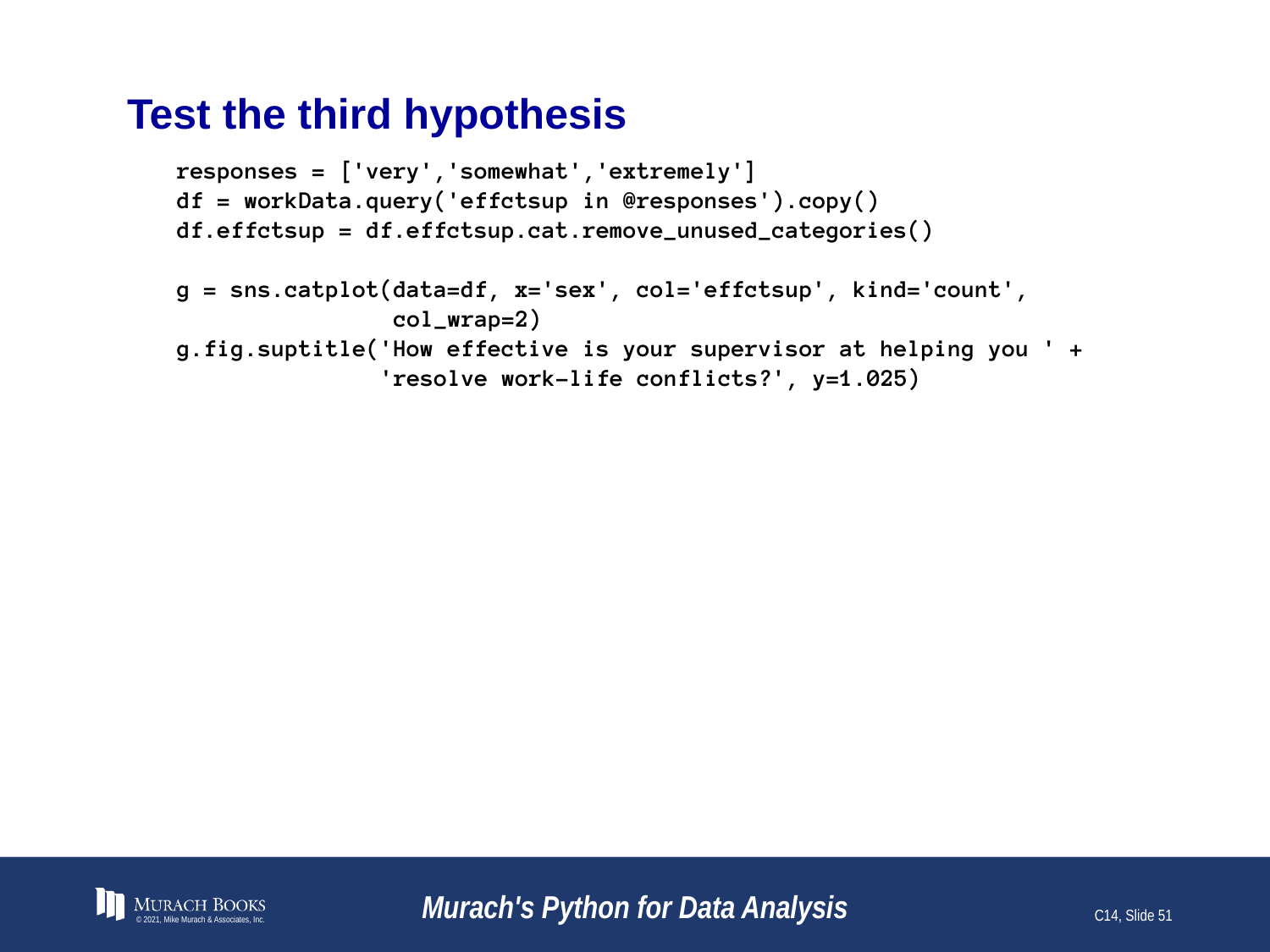

# Test the third hypothesis
responses = ['very','somewhat','extremely']
df = workData.query('effctsup in @responses').copy()
df.effctsup = df.effctsup.cat.remove_unused_categories()

g = sns.catplot(data=df, x='sex', col='effctsup', kind='count',
                col_wrap=2)
g.fig.suptitle('How effective is your supervisor at helping you ' +
               'resolve work-life conflicts?', y=1.025)

© 2021, Mike Murach & Associates, Inc.
Murach's Python for Data Analysis

C14, Slide 51